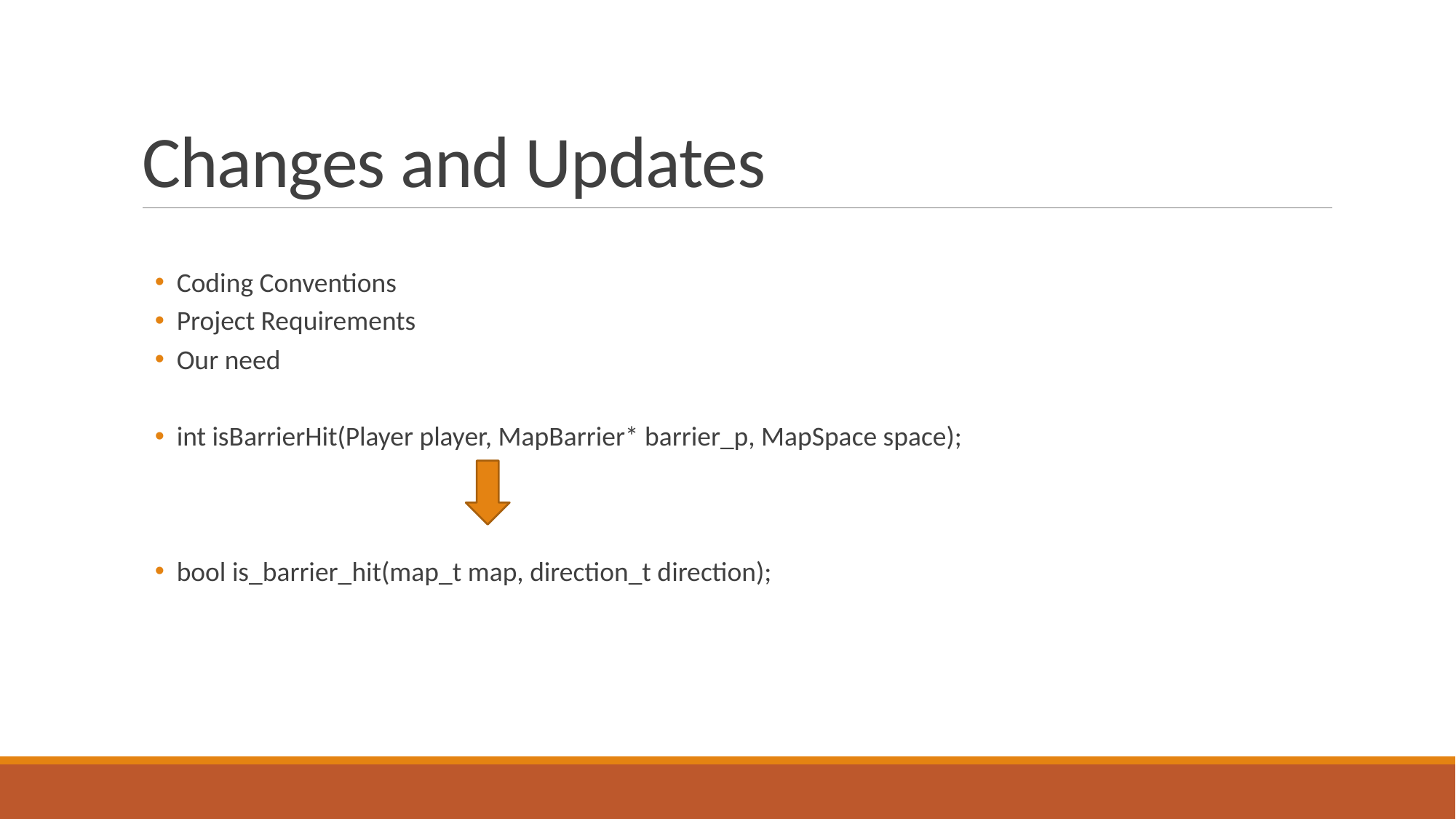

# Changes and Updates

Coding Conventions
Project Requirements
Our need

int isBarrierHit(Player player, MapBarrier* barrier_p, MapSpace space);

bool is_barrier_hit(map_t map, direction_t direction);